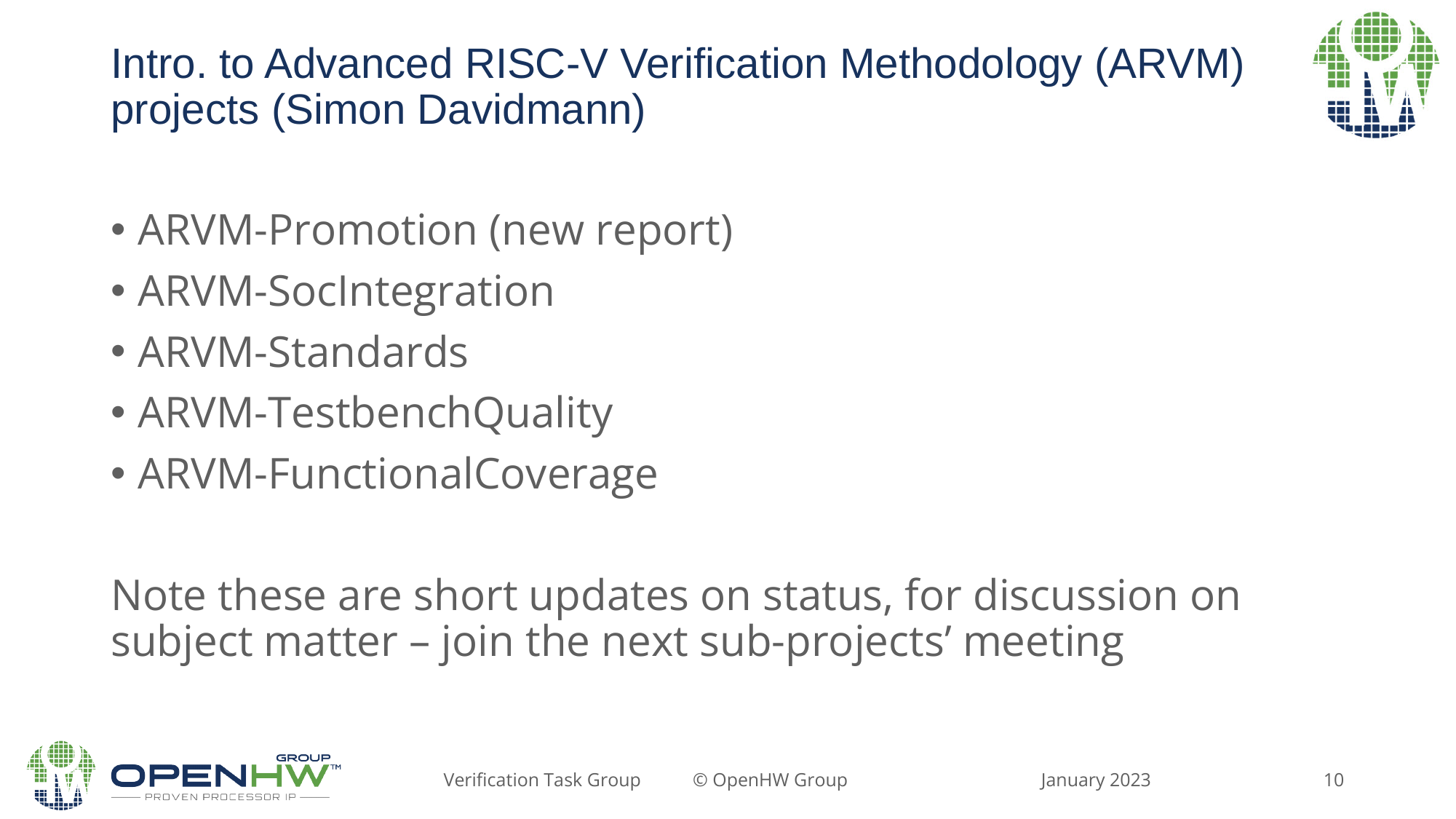

# Intro. to Advanced RISC-V Verification Methodology (ARVM) projects (Simon Davidmann)
ARVM-Promotion (new report)
ARVM-SocIntegration
ARVM-Standards
ARVM-TestbenchQuality
ARVM-FunctionalCoverage

Note these are short updates on status, for discussion on subject matter – join the next sub-projects’ meeting

January 2023
Verification Task Group           © OpenHW Group
10